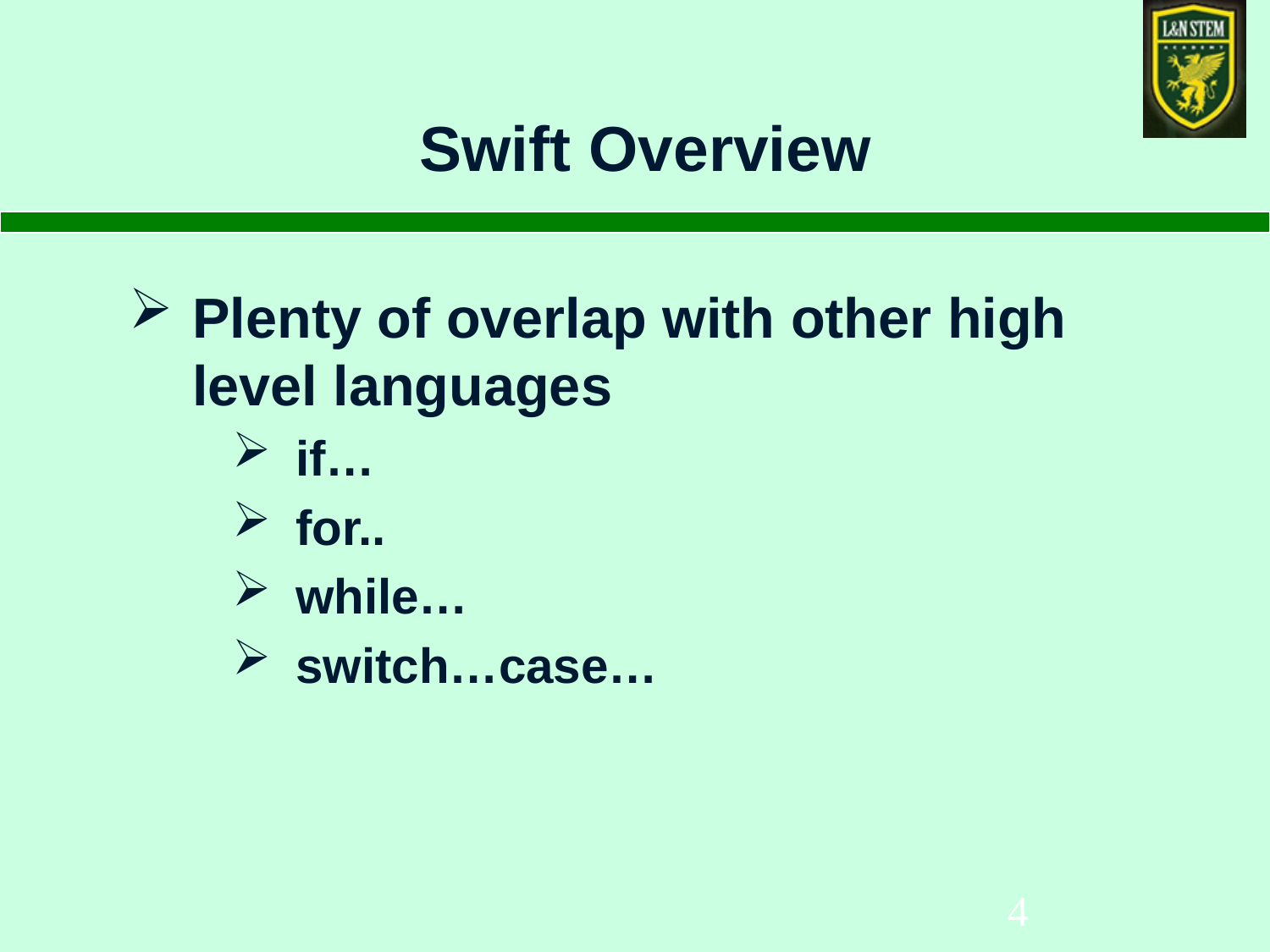

# Swift Overview
Plenty of overlap with other high level languages
if…
for..
while…
switch…case…